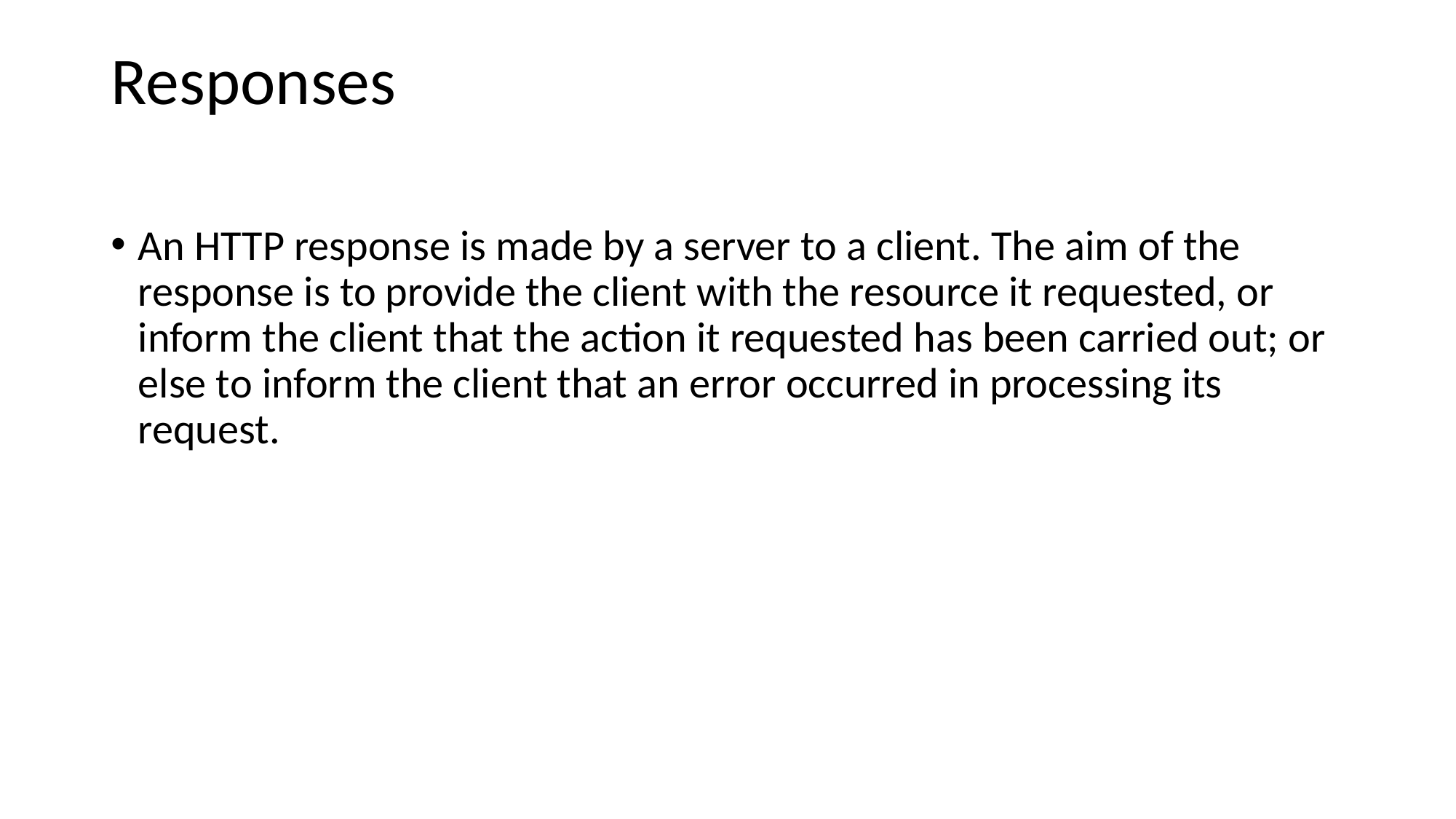

# Responses
An HTTP response is made by a server to a client. The aim of the response is to provide the client with the resource it requested, or inform the client that the action it requested has been carried out; or else to inform the client that an error occurred in processing its request.